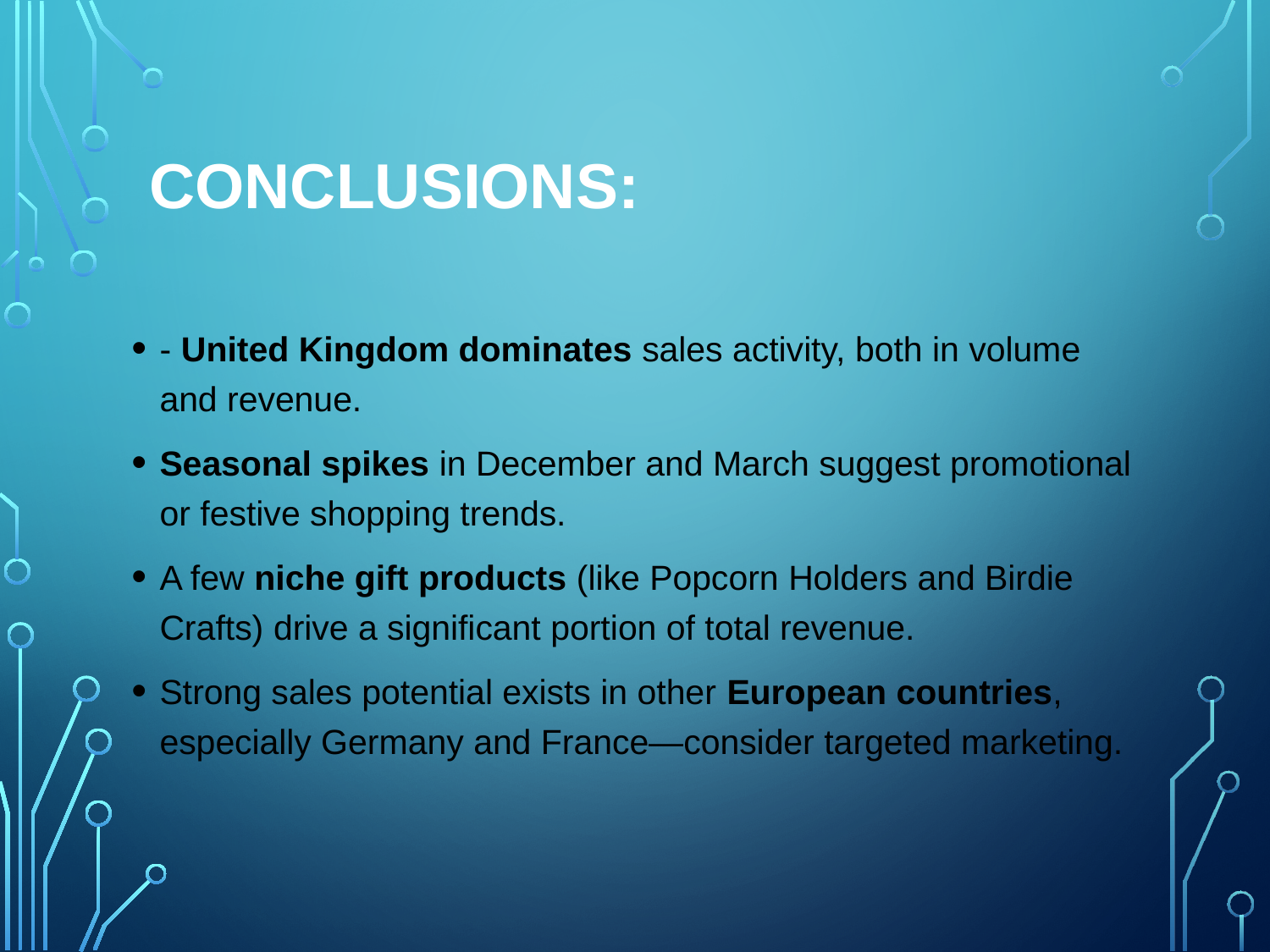

# Conclusions:
- United Kingdom dominates sales activity, both in volume and revenue.
Seasonal spikes in December and March suggest promotional or festive shopping trends.
A few niche gift products (like Popcorn Holders and Birdie Crafts) drive a significant portion of total revenue.
Strong sales potential exists in other European countries, especially Germany and France—consider targeted marketing.